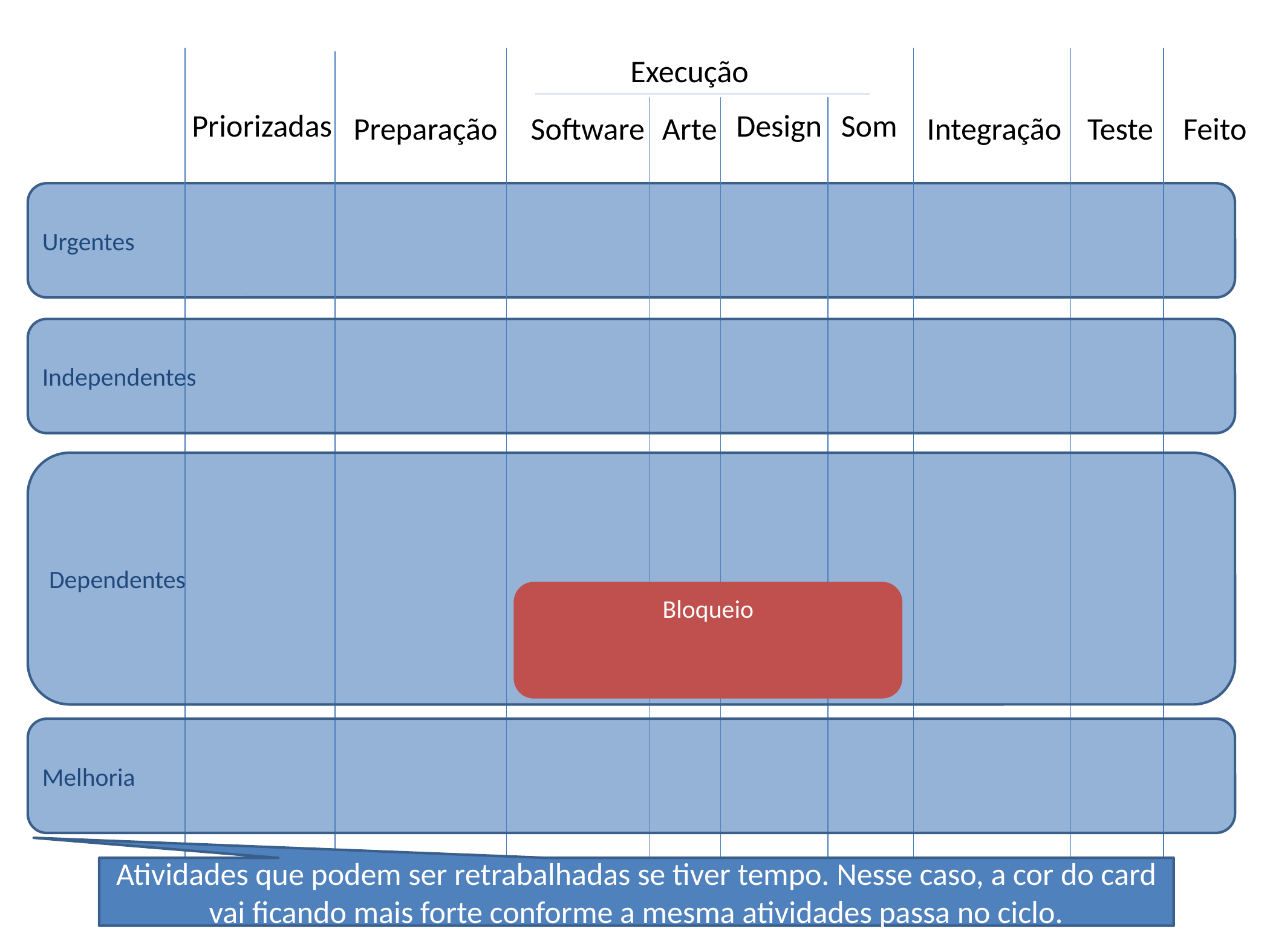

Execução
Priorizadas
Design
Som
Preparação
Software
Arte
Integração
Teste
Feito
Urgentes
Independentes
Dependentes
Bloqueio
Melhoria
Atividades que podem ser retrabalhadas se tiver tempo. Nesse caso, a cor do card vai ficando mais forte conforme a mesma atividades passa no ciclo.